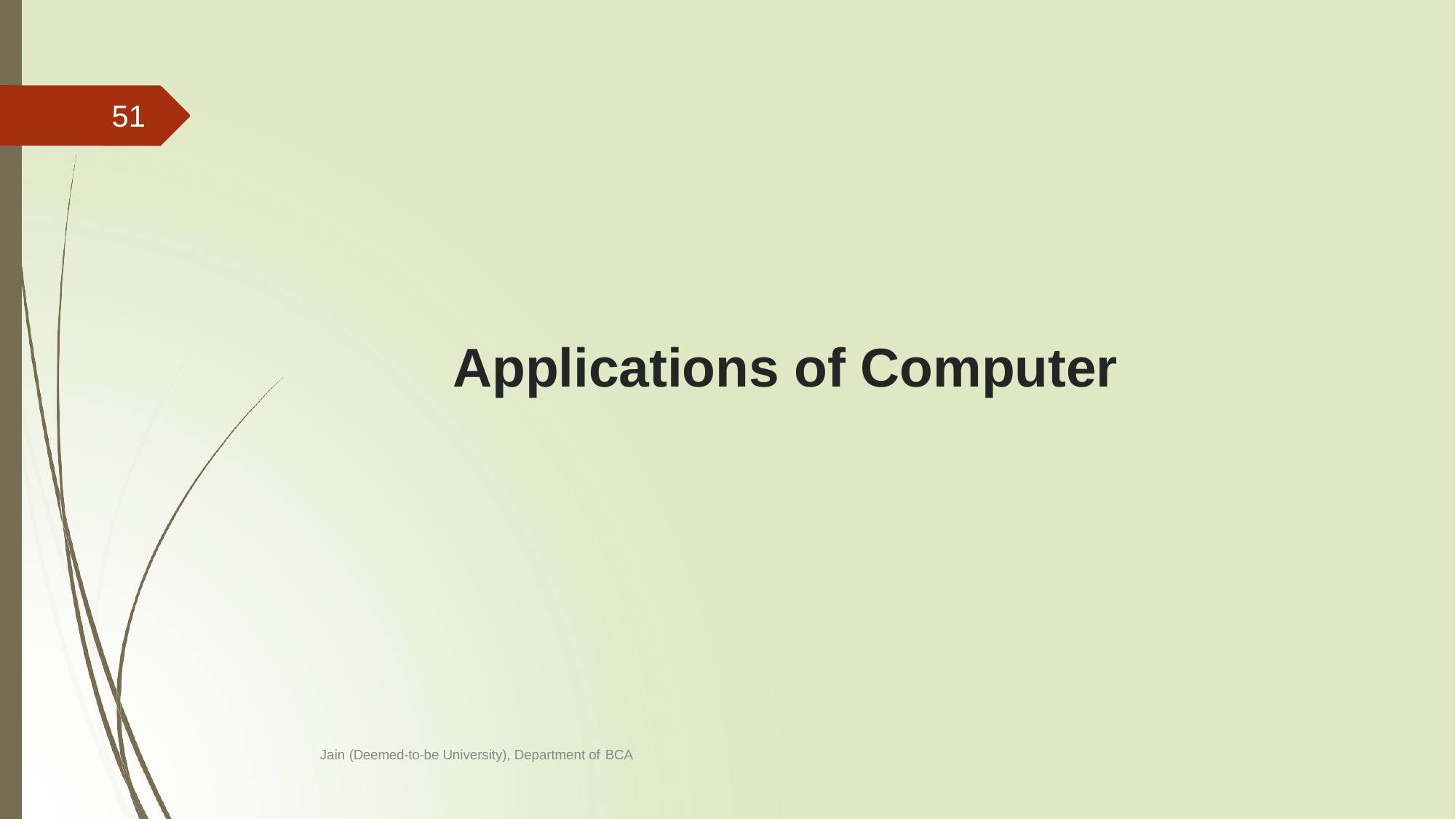

51
# Applications of Computer
Jain (Deemed-to-be University), Department of BCA